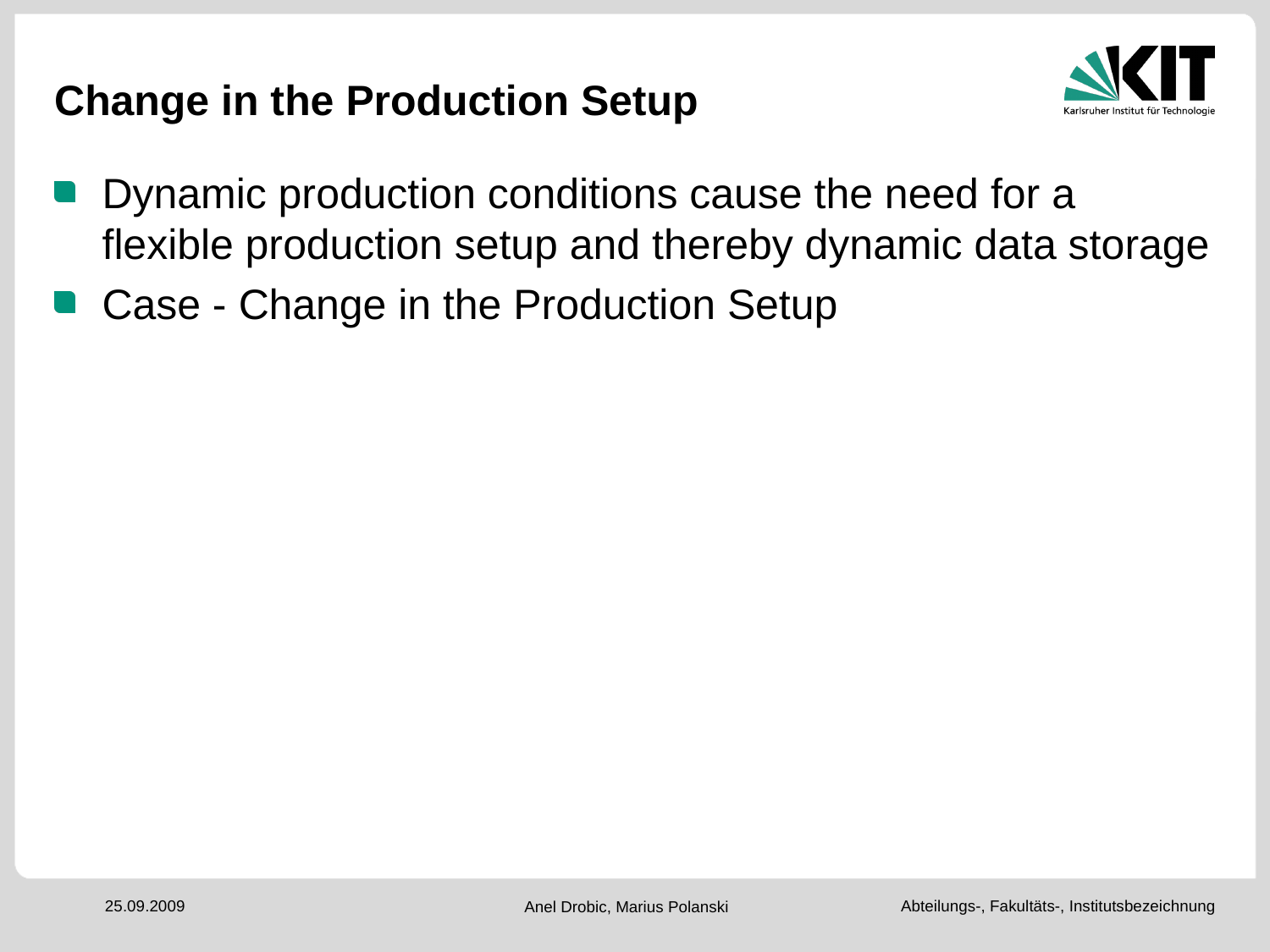

# Change in the Production Setup
Dynamic production conditions cause the need for a flexible production setup and thereby dynamic data storage
Case - Change in the Production Setup
5